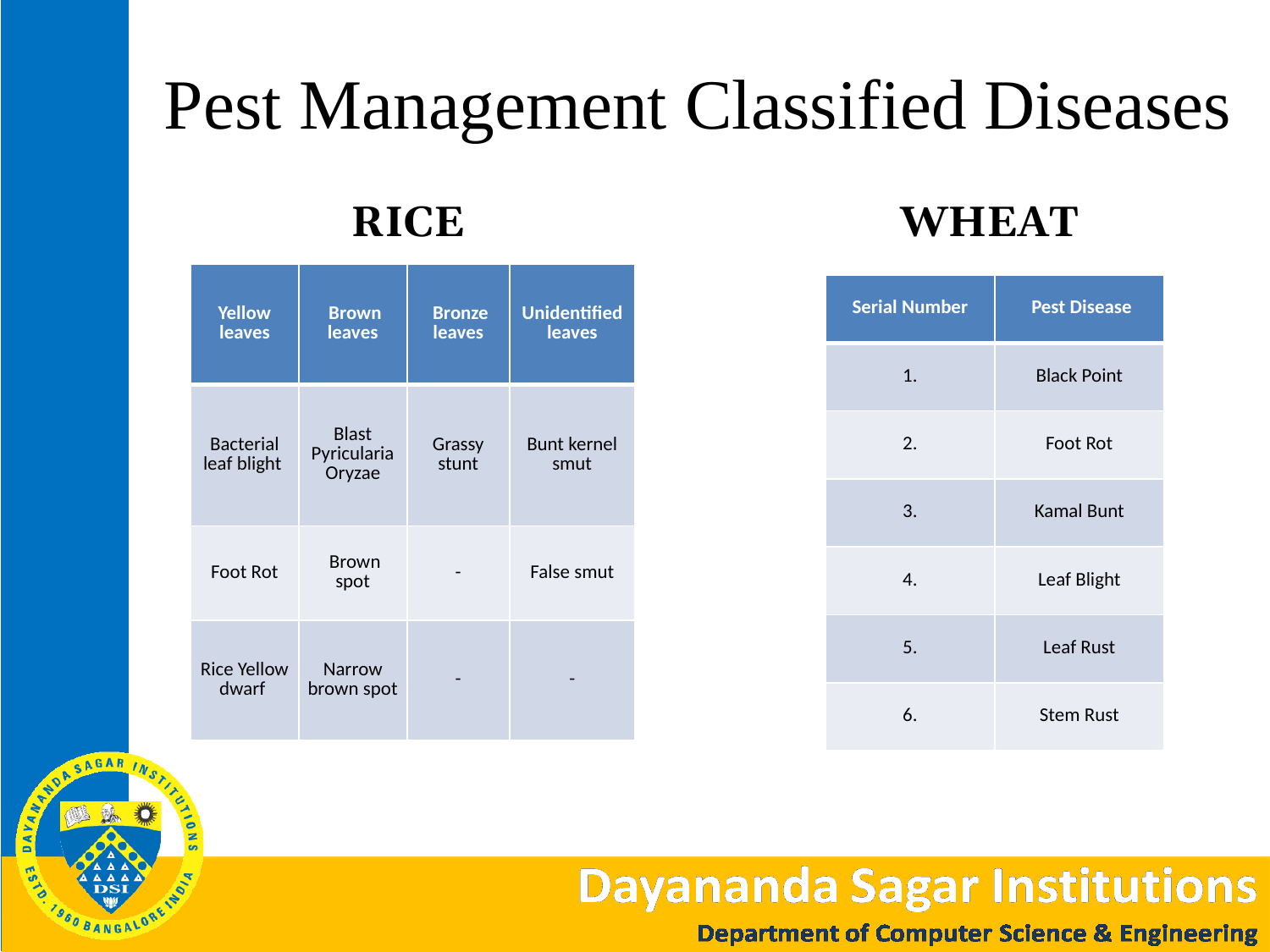

# Pest Management Classified Diseases
RICE
WHEAT
| Yellow leaves | Brown leaves | Bronze leaves | Unidentified leaves |
| --- | --- | --- | --- |
| Bacterial leaf blight | Blast Pyricularia Oryzae | Grassy stunt | Bunt kernel smut |
| Foot Rot | Brown spot | - | False smut |
| Rice Yellow dwarf | Narrow brown spot | - | - |
| Serial Number | Pest Disease |
| --- | --- |
| 1. | Black Point |
| 2. | Foot Rot |
| 3. | Kamal Bunt |
| 4. | Leaf Blight |
| 5. | Leaf Rust |
| 6. | Stem Rust |